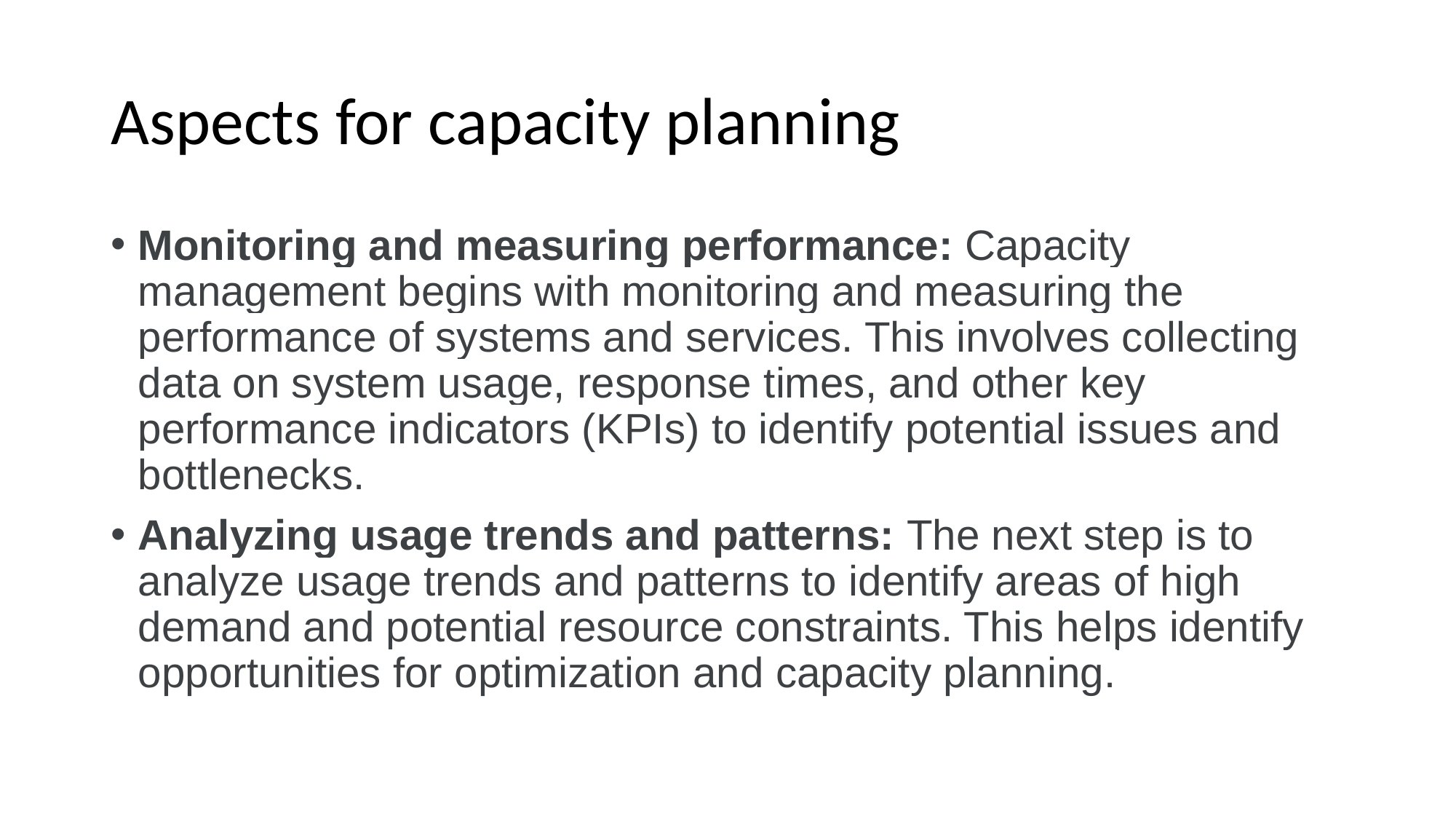

# Aspects for capacity planning
Monitoring and measuring performance: Capacity management begins with monitoring and measuring the performance of systems and services. This involves collecting data on system usage, response times, and other key performance indicators (KPIs) to identify potential issues and bottlenecks.
Analyzing usage trends and patterns: The next step is to analyze usage trends and patterns to identify areas of high demand and potential resource constraints. This helps identify opportunities for optimization and capacity planning.